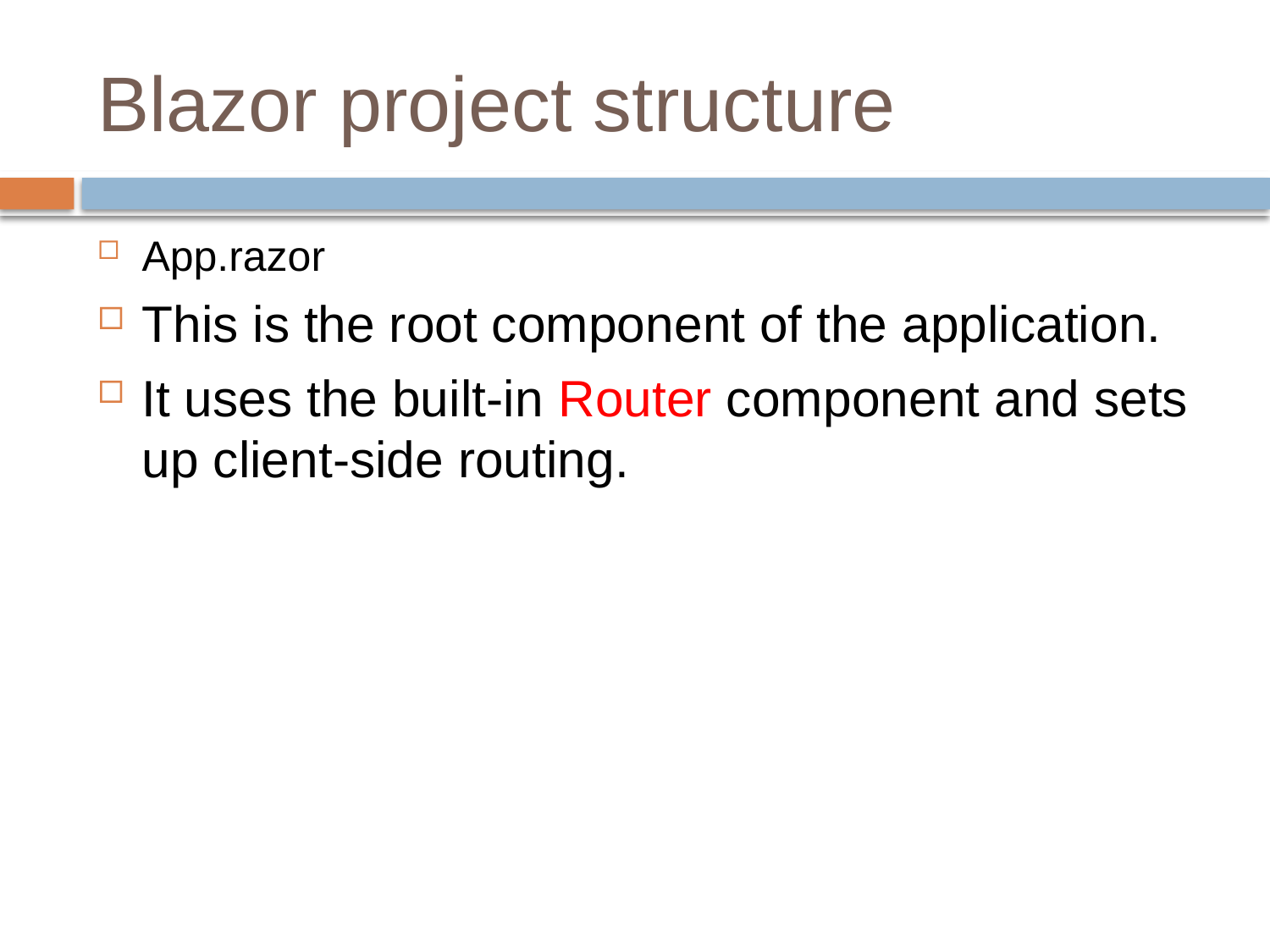

# Blazor project structure
App.razor
This is the root component of the application.
It uses the built-in Router component and sets up client-side routing.